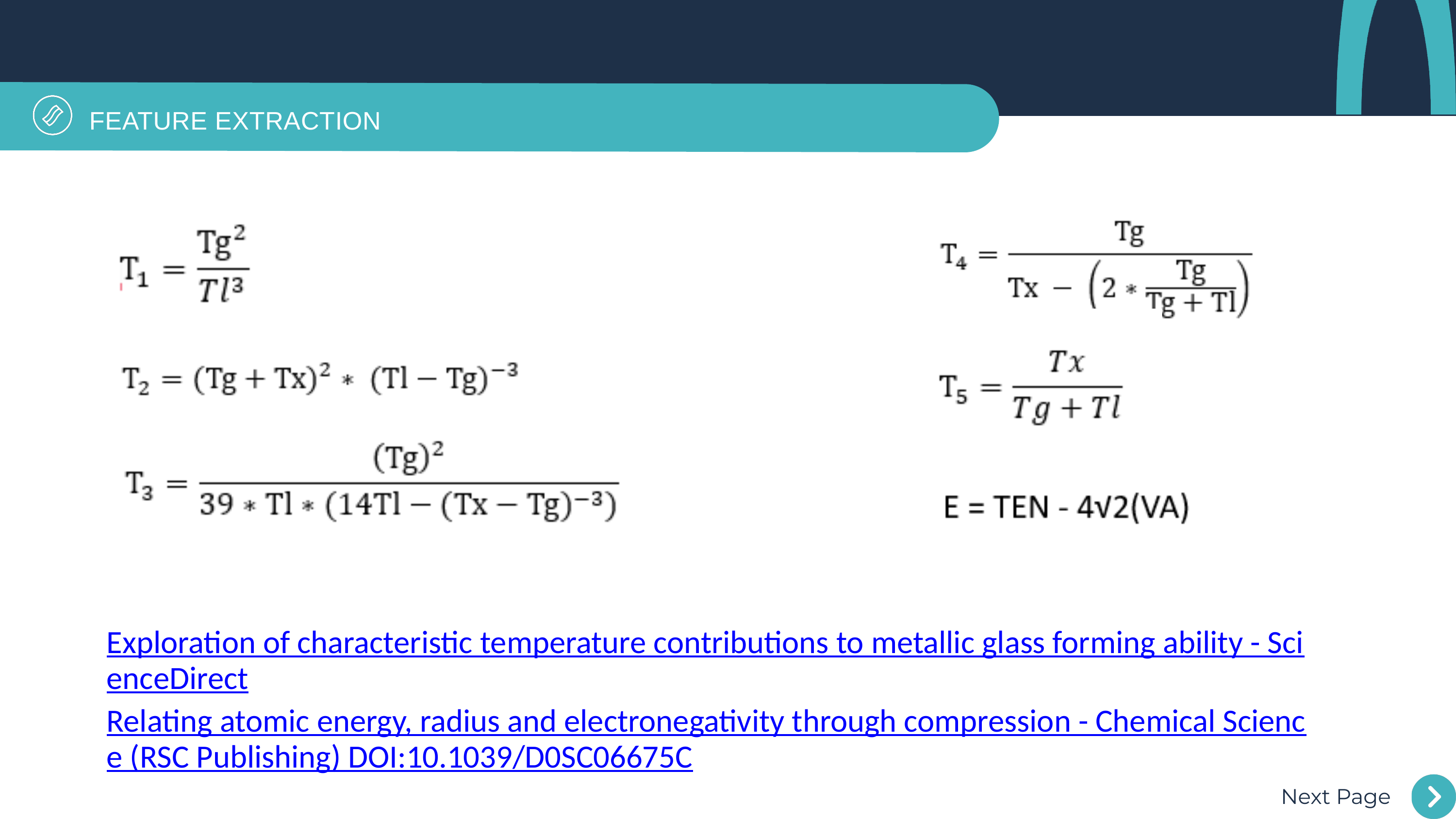

FEATURE EXTRACTION

Exploration of characteristic temperature contributions to metallic glass forming ability - ScienceDirect
Relating atomic energy, radius and electronegativity through compression - Chemical Science (RSC Publishing) DOI:10.1039/D0SC06675C

Next Page